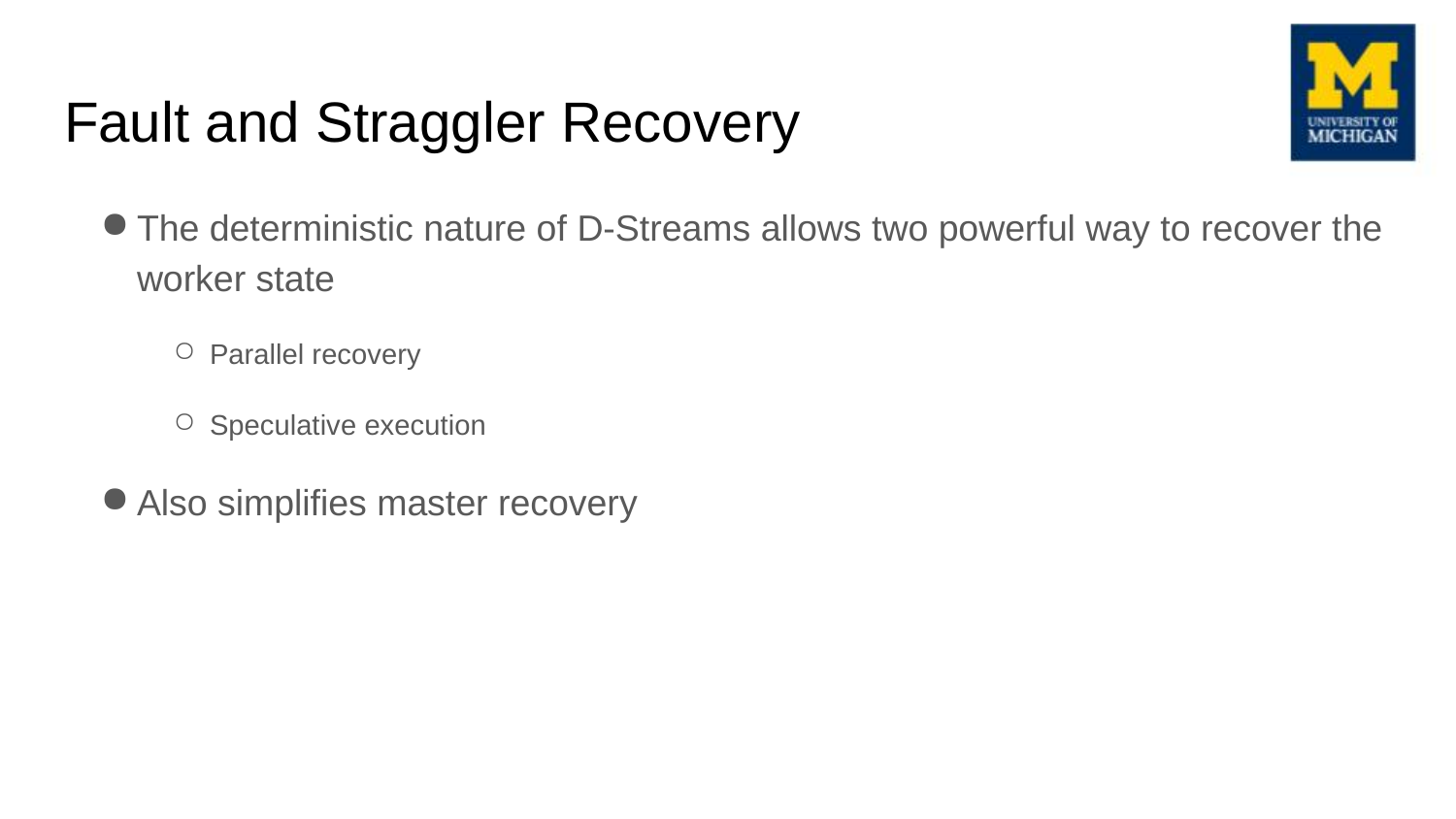

# Fault and Straggler Recovery
The deterministic nature of D-Streams allows two powerful way to recover the worker state
Parallel recovery
Speculative execution
Also simplifies master recovery